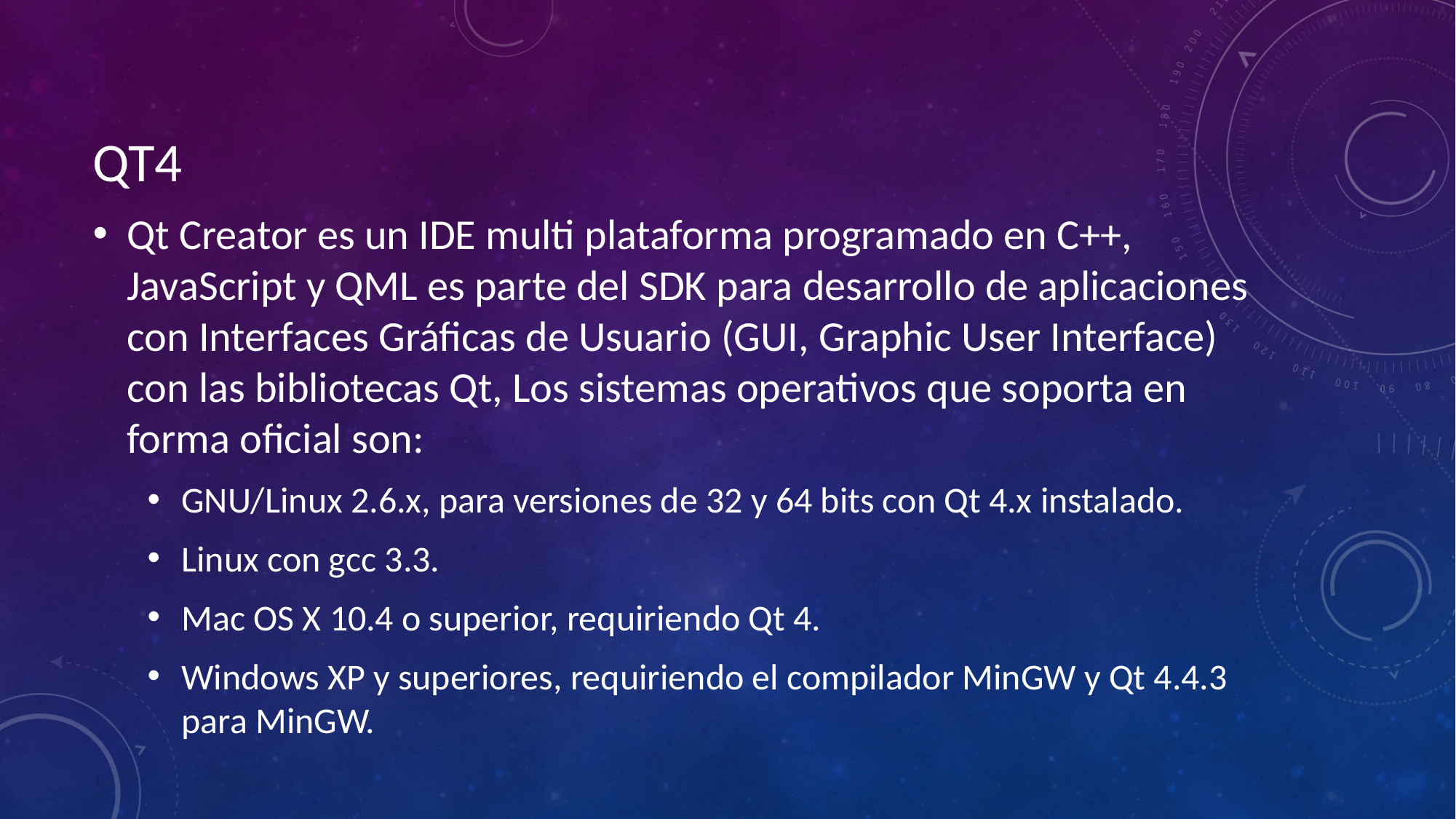

# qt4
Qt Creator es un IDE multi plataforma programado en C++, JavaScript y QML es parte del SDK para desarrollo de aplicaciones con Interfaces Gráficas de Usuario (GUI, Graphic User Interface) con las bibliotecas Qt, Los sistemas operativos que soporta en forma oficial son:
​GNU/Linux 2.6.x, para versiones de 32 y 64 bits con Qt 4.x instalado.
Linux con gcc 3.3.
Mac OS X 10.4 o superior, requiriendo Qt 4.
Windows XP y superiores, requiriendo el compilador MinGW y Qt 4.4.3 para MinGW.